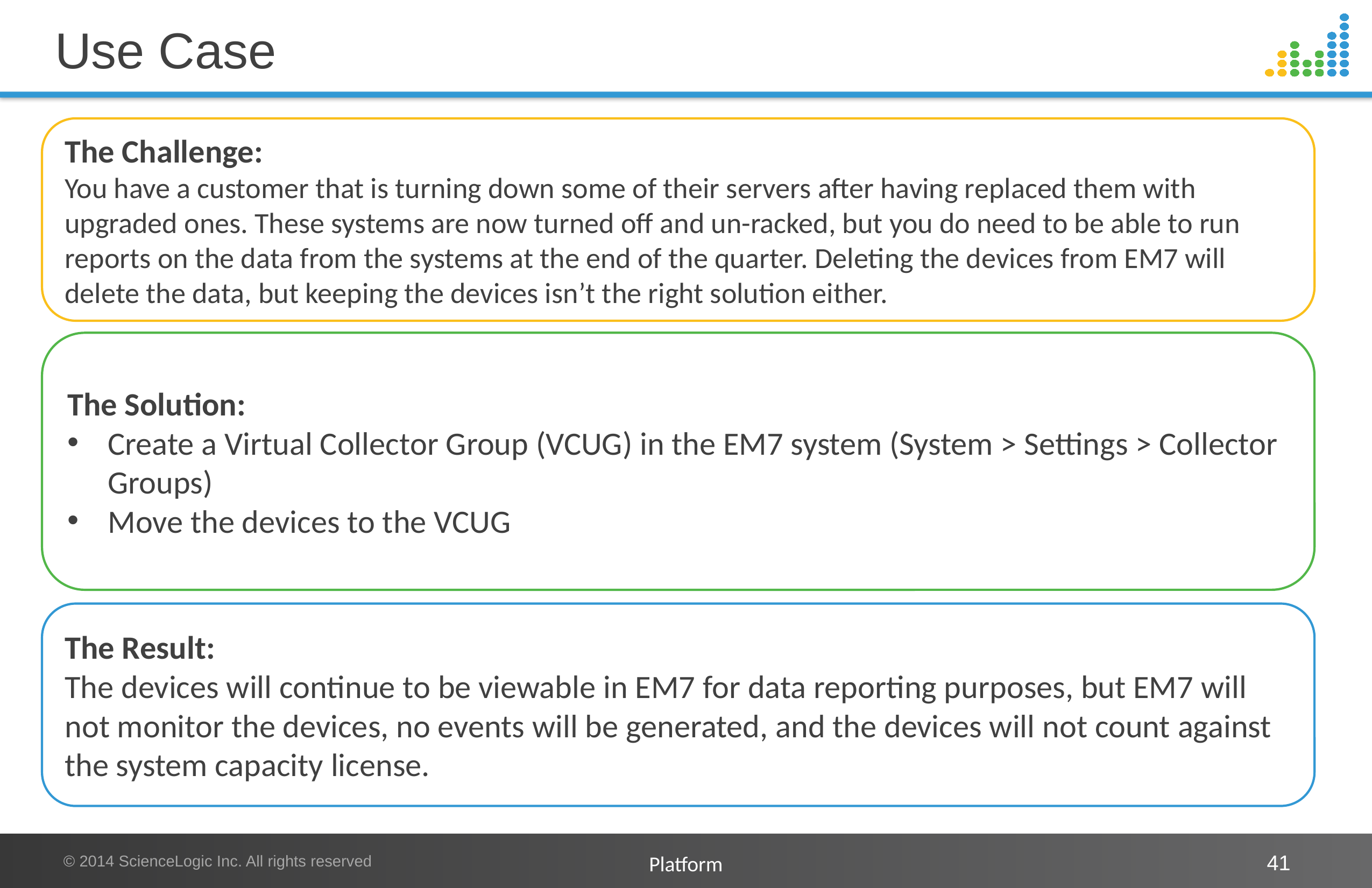

# Use Case
The Challenge:
You have a customer that is turning down some of their servers after having replaced them with upgraded ones. These systems are now turned off and un-racked, but you do need to be able to run reports on the data from the systems at the end of the quarter. Deleting the devices from EM7 will delete the data, but keeping the devices isn’t the right solution either.
The Solution:
Create a Virtual Collector Group (VCUG) in the EM7 system (System > Settings > Collector Groups)
Move the devices to the VCUG
The Result:
The devices will continue to be viewable in EM7 for data reporting purposes, but EM7 will not monitor the devices, no events will be generated, and the devices will not count against the system capacity license.
Platform
41